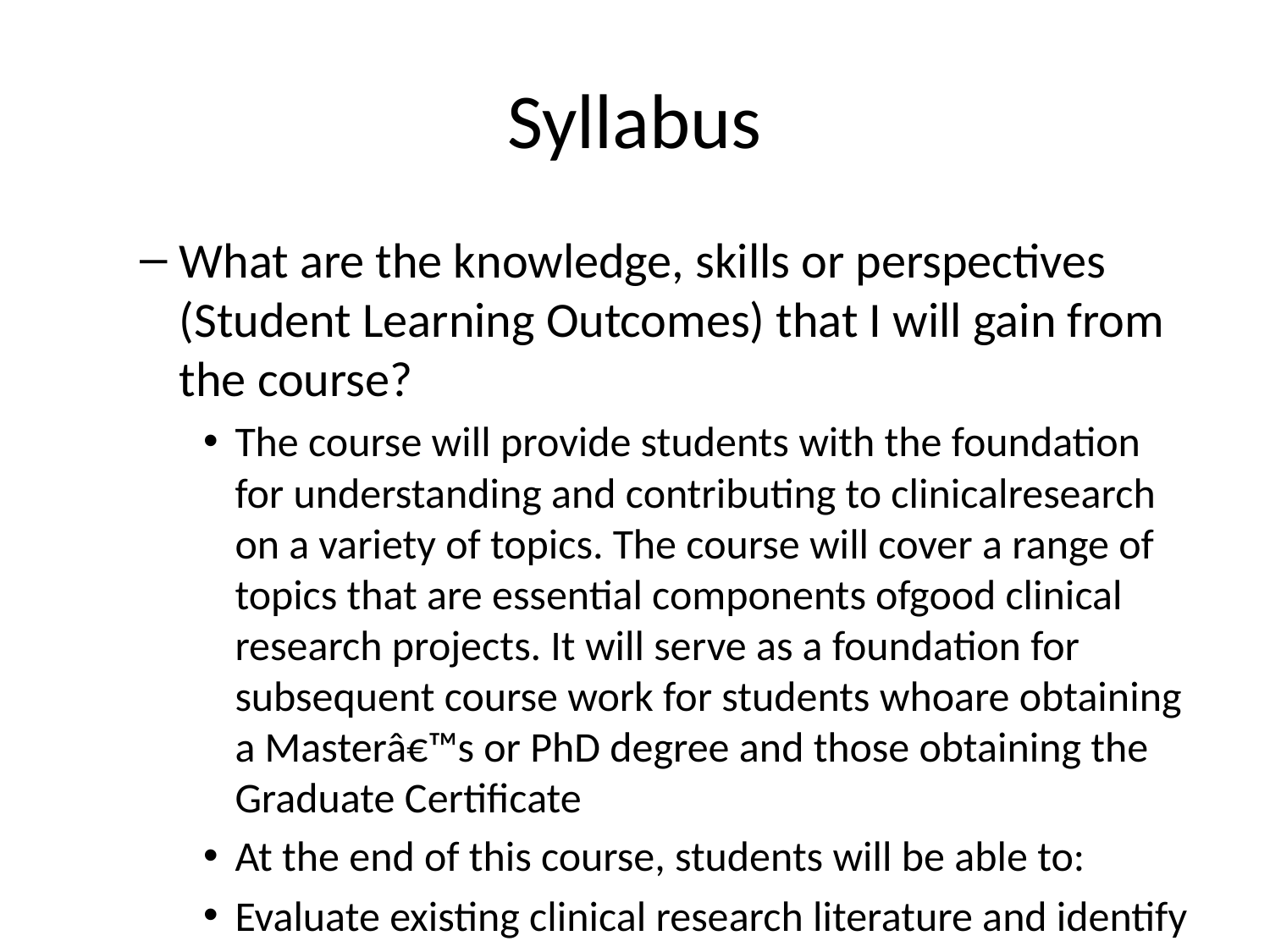

# Syllabus
What are the knowledge, skills or perspectives (Student Learning Outcomes) that I will gain from the course?
The course will provide students with the foundation for understanding and contributing to clinicalresearch on a variety of topics. The course will cover a range of topics that are essential components ofgood clinical research projects. It will serve as a foundation for subsequent course work for students whoare obtaining a Masterâ€™s or PhD degree and those obtaining the Graduate Certificate
At the end of this course, students will be able to:
Evaluate existing clinical research literature and identify issues and topics for future research.
Develop research questions/hypotheses to address clinical research topics.
Determine an appropriate research design to address a clinical research issue.
Develop methods and materials to conduct clinical research.
Understand issues related to managing data sets.
Select appropriate analysis methods in order to test research questions/hypotheses.
Write a proposal for a research project to address a clinical research issue.